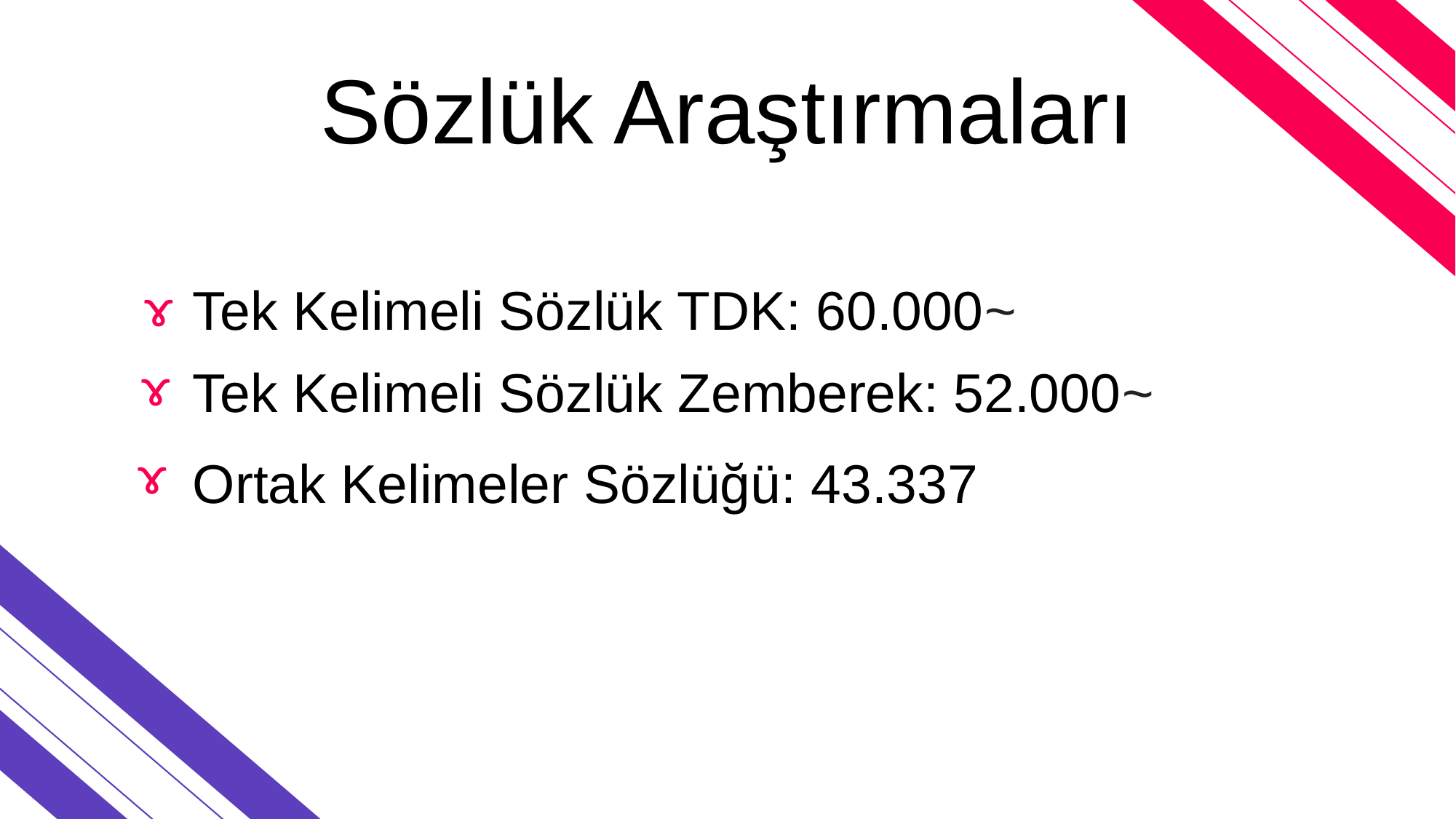

# Sözlük Araştırmaları

ɤ
Tek Kelimeli Sözlük TDK: 60.000~
ɤ
Tek Kelimeli Sözlük Zemberek: 52.000~
ɤ
Ortak Kelimeler Sözlüğü: 43.337